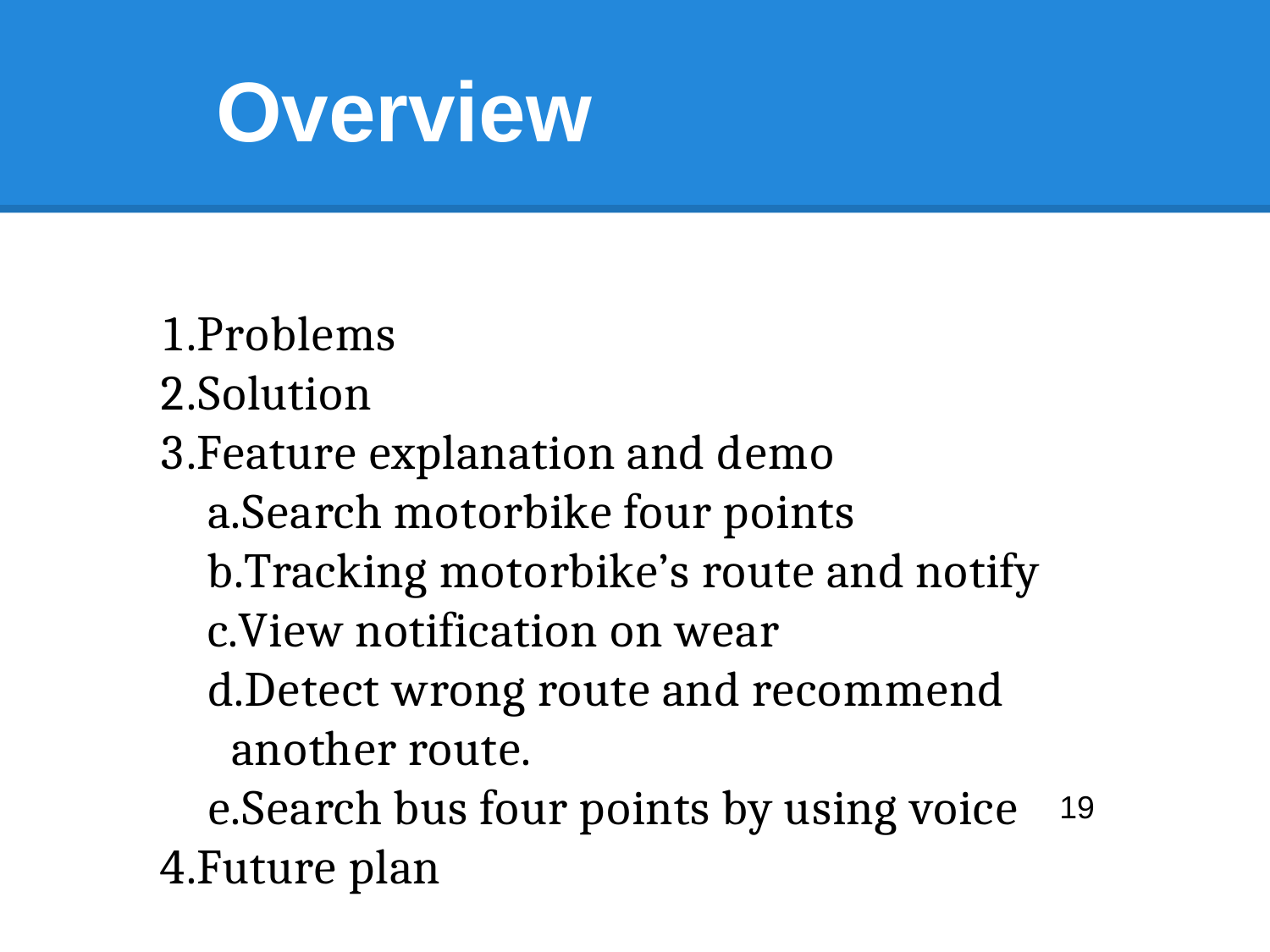

# Overview
Problems
Solution
Feature explanation and demo
Search motorbike four points
Tracking motorbike’s route and notify
View notification on wear
Detect wrong route and recommend another route.
Search bus four points by using voice
Future plan
19